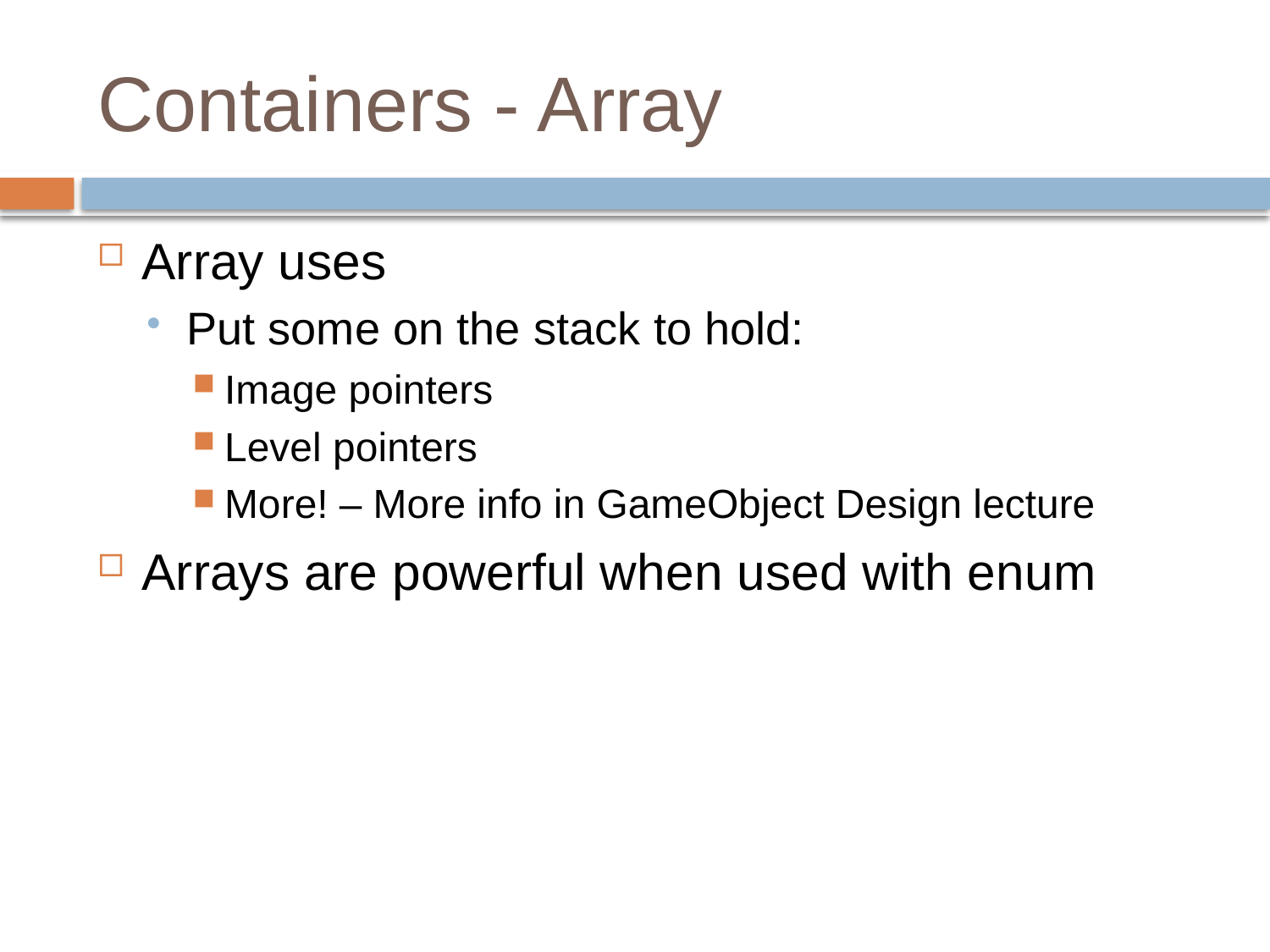

# Containers - Array
Array uses
Put some on the stack to hold:
Image pointers
Level pointers
More! – More info in GameObject Design lecture
Arrays are powerful when used with enum